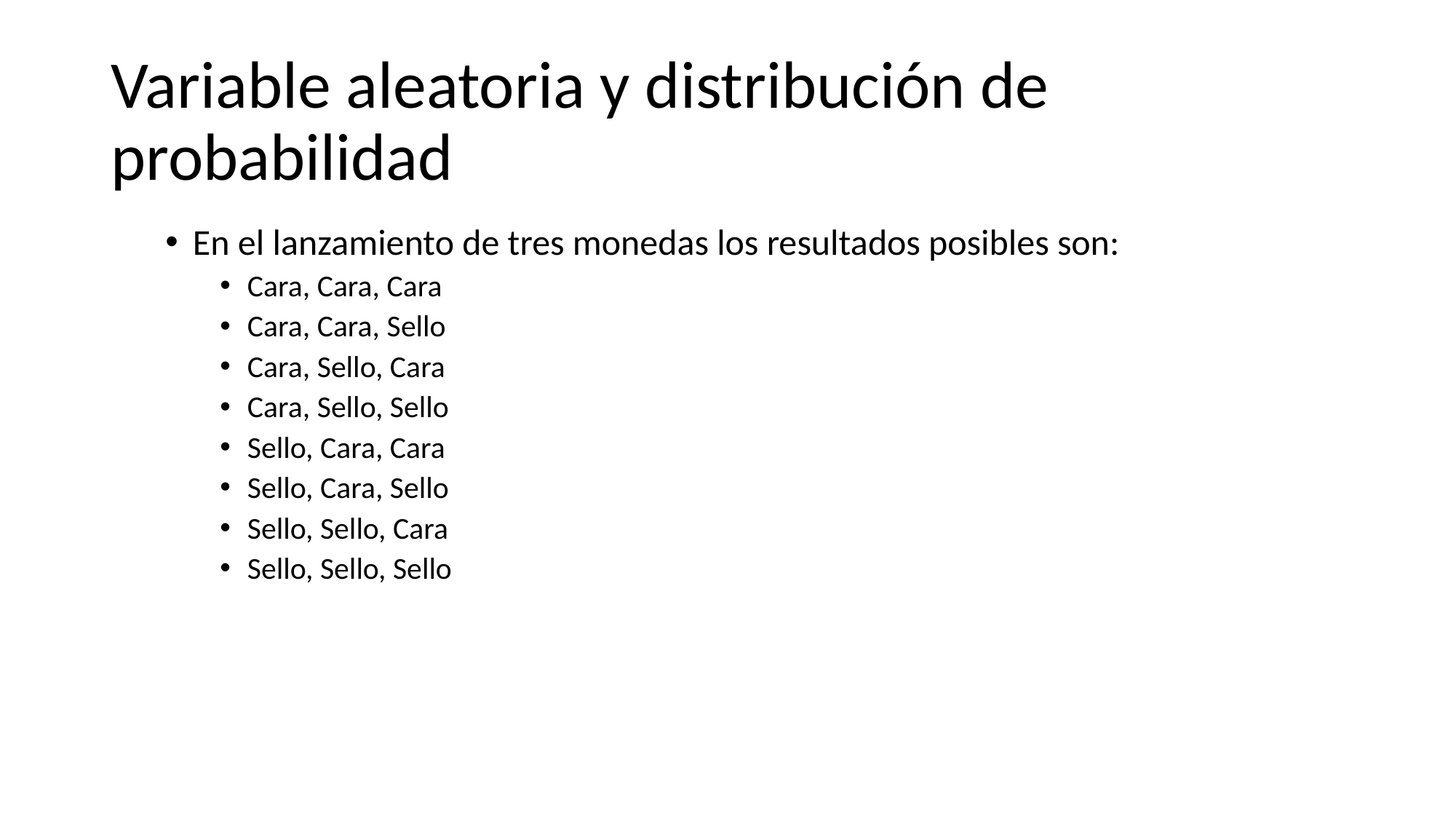

# Variable aleatoria y distribución de probabilidad
En el lanzamiento de tres monedas los resultados posibles son:
Cara, Cara, Cara
Cara, Cara, Sello
Cara, Sello, Cara
Cara, Sello, Sello
Sello, Cara, Cara
Sello, Cara, Sello
Sello, Sello, Cara
Sello, Sello, Sello